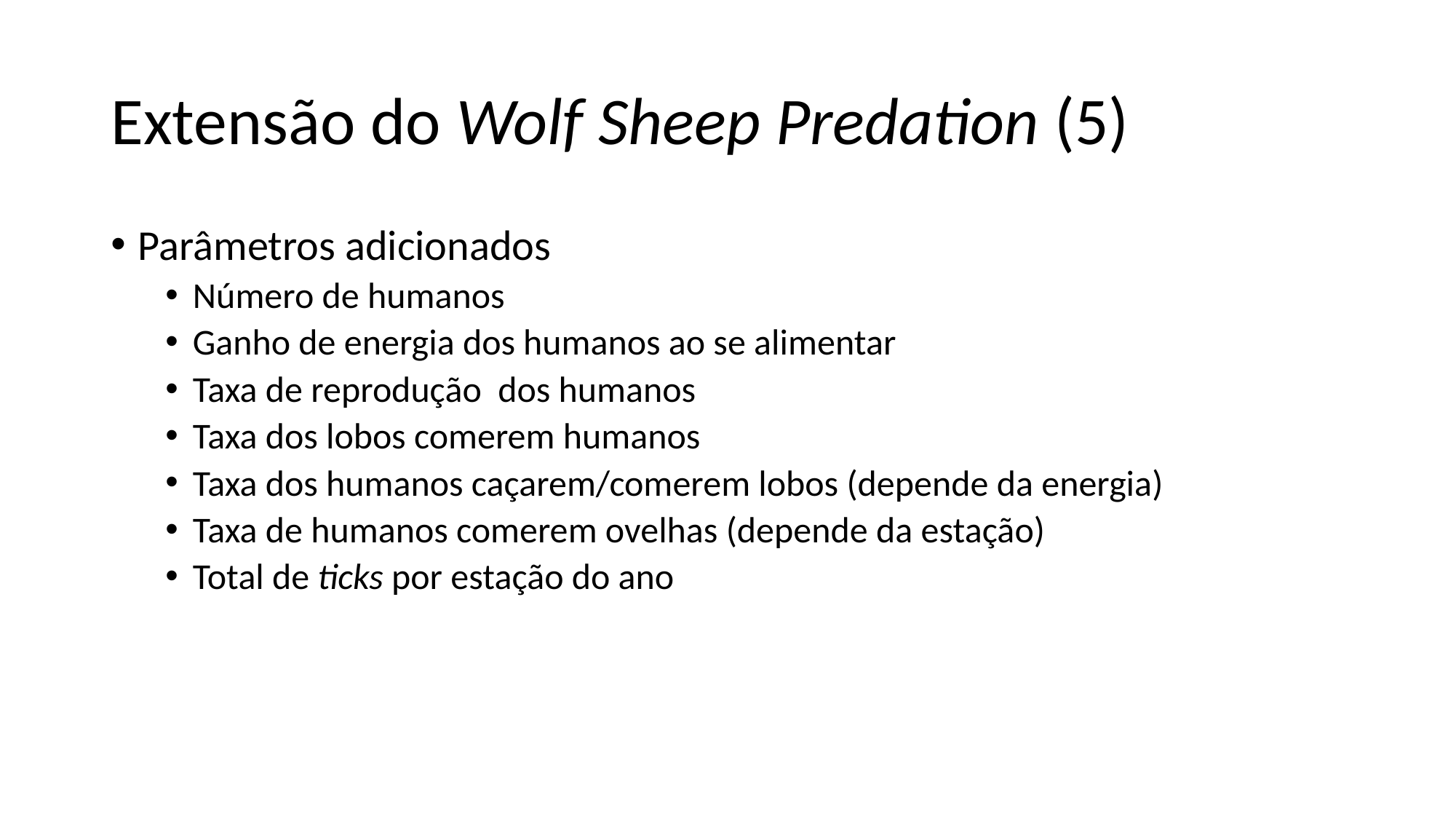

# Extensão do Wolf Sheep Predation (5)
Parâmetros adicionados
Número de humanos
Ganho de energia dos humanos ao se alimentar
Taxa de reprodução  dos humanos
Taxa dos lobos comerem humanos
Taxa dos humanos caçarem/comerem lobos (depende da energia)
Taxa de humanos comerem ovelhas (depende da estação)
Total de ticks por estação do ano